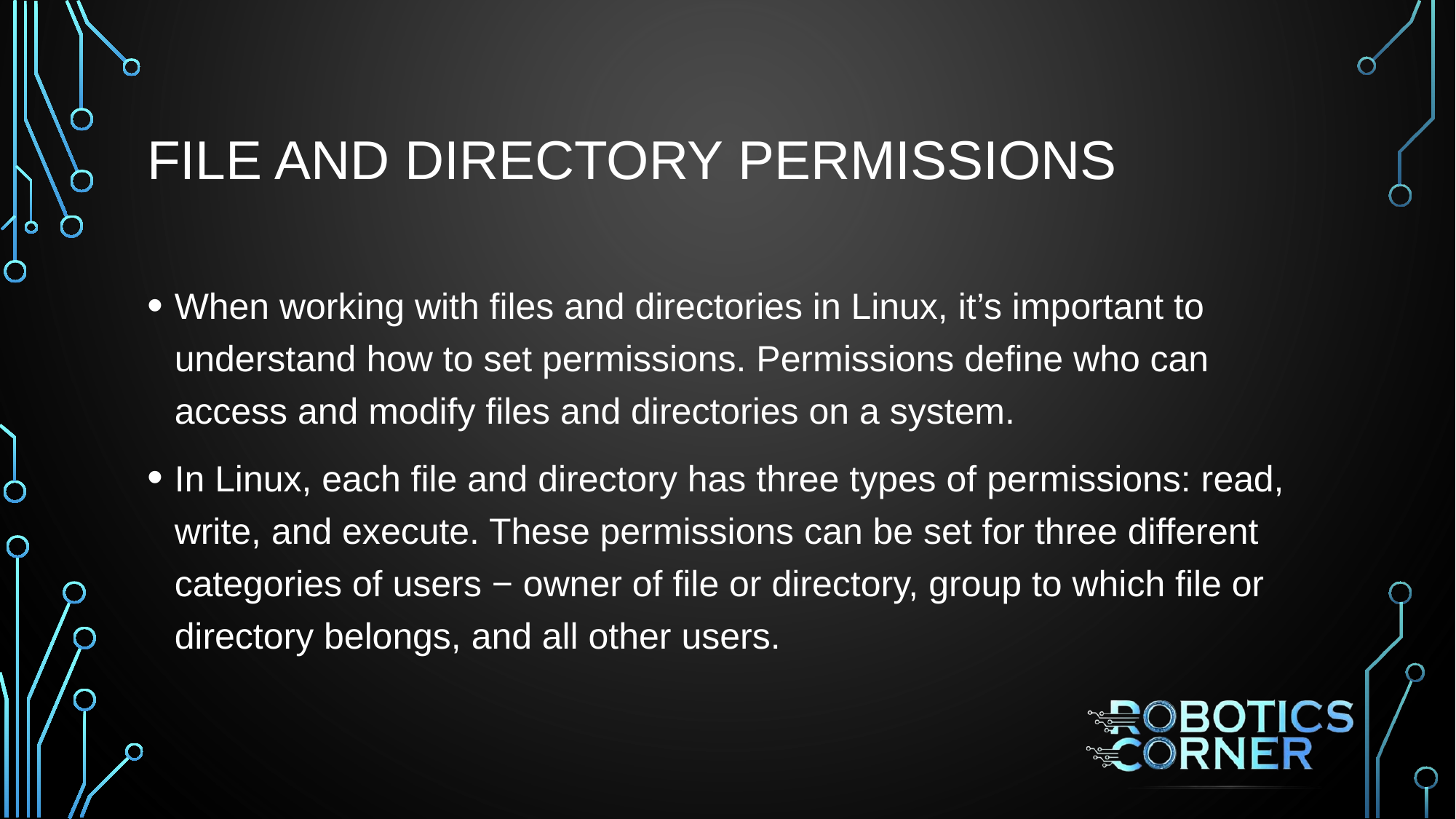

# File and directory permissions
When working with files and directories in Linux, it’s important to understand how to set permissions. Permissions define who can access and modify files and directories on a system.
In Linux, each file and directory has three types of permissions: read, write, and execute. These permissions can be set for three different categories of users − owner of file or directory, group to which file or directory belongs, and all other users.